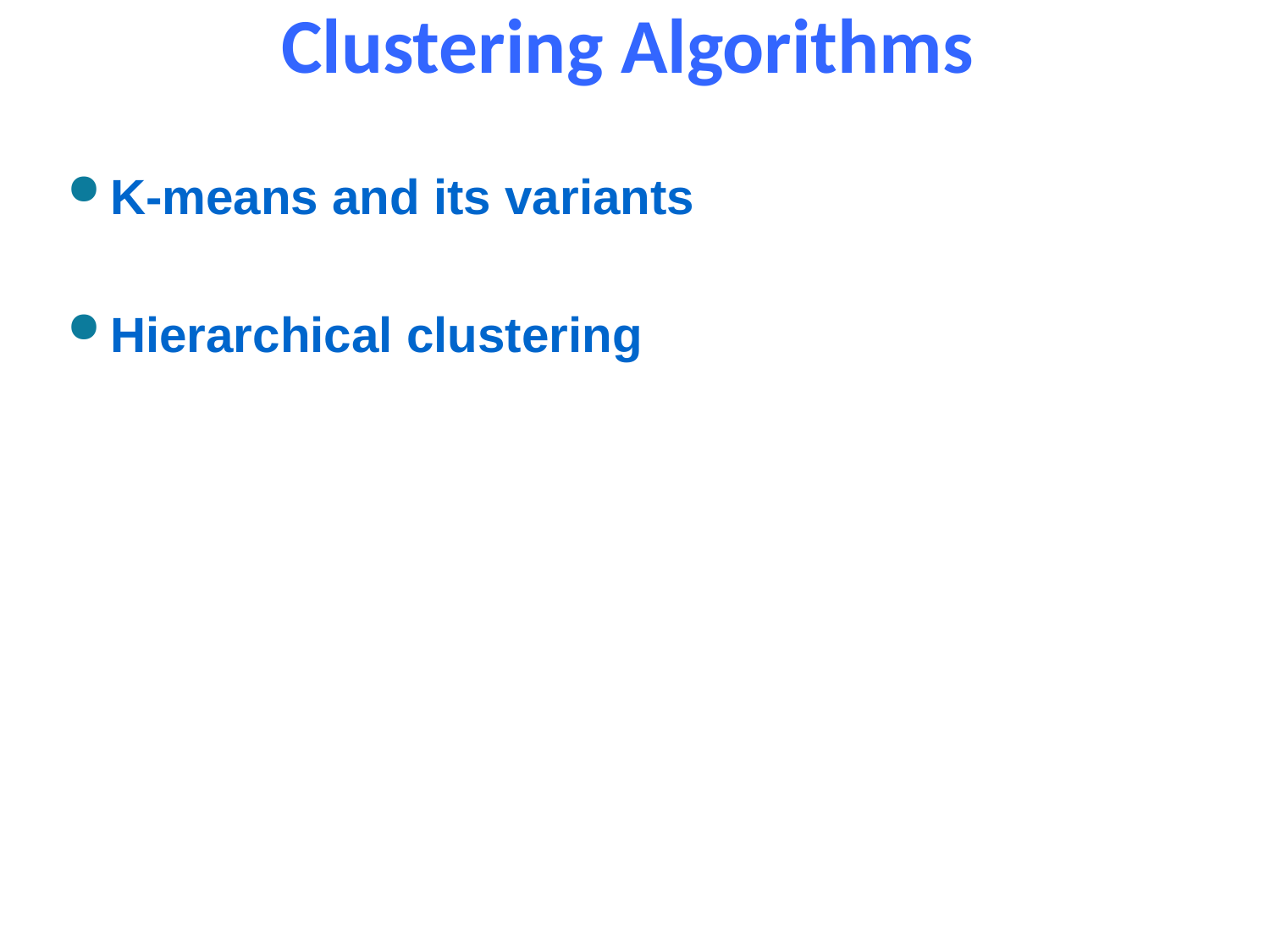

# Clustering Algorithms
K-means and its variants

Hierarchical clustering